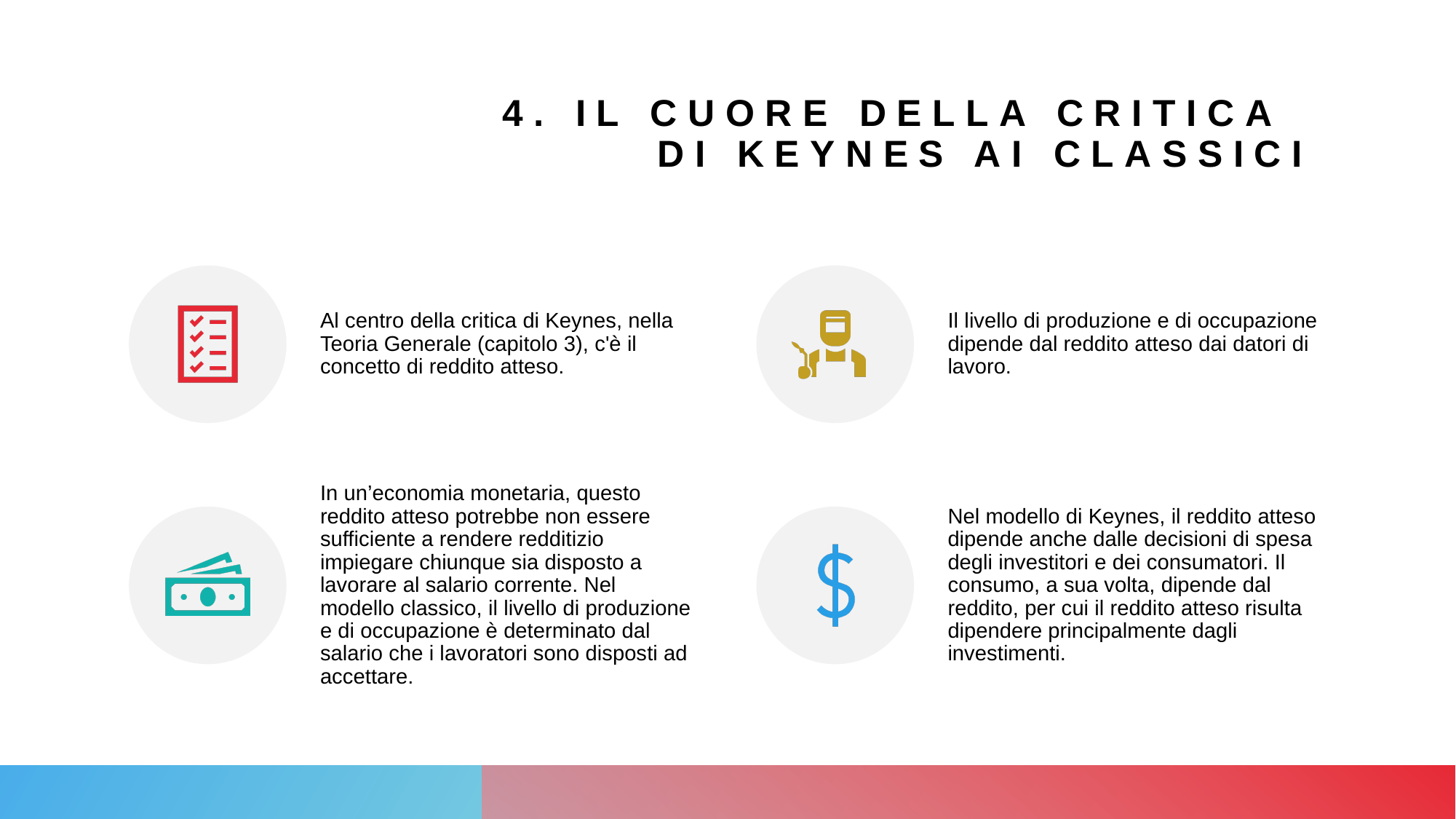

# 4. Il cuore della critica Di keynes ai classici
Al centro della critica di Keynes, nella Teoria Generale (capitolo 3), c'è il concetto di reddito atteso.
Il livello di produzione e di occupazione dipende dal reddito atteso dai datori di lavoro.
In un’economia monetaria, questo reddito atteso potrebbe non essere sufficiente a rendere redditizio impiegare chiunque sia disposto a lavorare al salario corrente. Nel modello classico, il livello di produzione e di occupazione è determinato dal salario che i lavoratori sono disposti ad accettare.
Nel modello di Keynes, il reddito atteso dipende anche dalle decisioni di spesa degli investitori e dei consumatori. Il consumo, a sua volta, dipende dal reddito, per cui il reddito atteso risulta dipendere principalmente dagli investimenti.